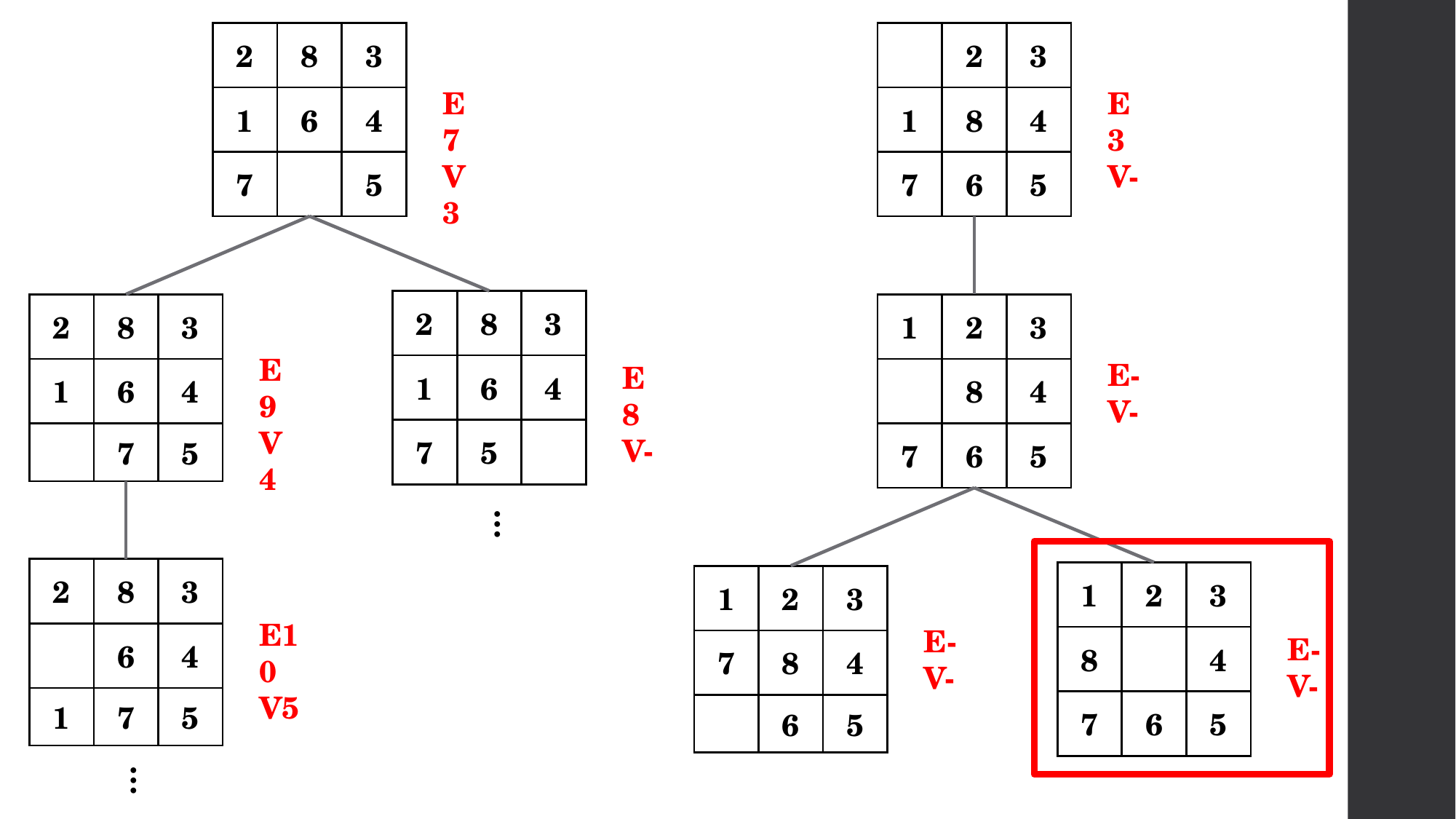

| 2 | 8 | 3 |
| --- | --- | --- |
| 1 | 6 | 4 |
| 7 |  | 5 |
|  | 2 | 3 |
| --- | --- | --- |
| 1 | 8 | 4 |
| 7 | 6 | 5 |
E7
V3
E3
V-
| 2 | 8 | 3 |
| --- | --- | --- |
| 1 | 6 | 4 |
| 7 | 5 |  |
| 2 | 8 | 3 |
| --- | --- | --- |
| 1 | 6 | 4 |
|  | 7 | 5 |
| 1 | 2 | 3 |
| --- | --- | --- |
|  | 8 | 4 |
| 7 | 6 | 5 |
E9
V4
E-
V-
E8
V-
…

| 2 | 8 | 3 |
| --- | --- | --- |
|  | 6 | 4 |
| 1 | 7 | 5 |
| 1 | 2 | 3 |
| --- | --- | --- |
| 8 |  | 4 |
| 7 | 6 | 5 |
| 1 | 2 | 3 |
| --- | --- | --- |
| 7 | 8 | 4 |
|  | 6 | 5 |
E10
V5
E-
V-
E-
V-
…